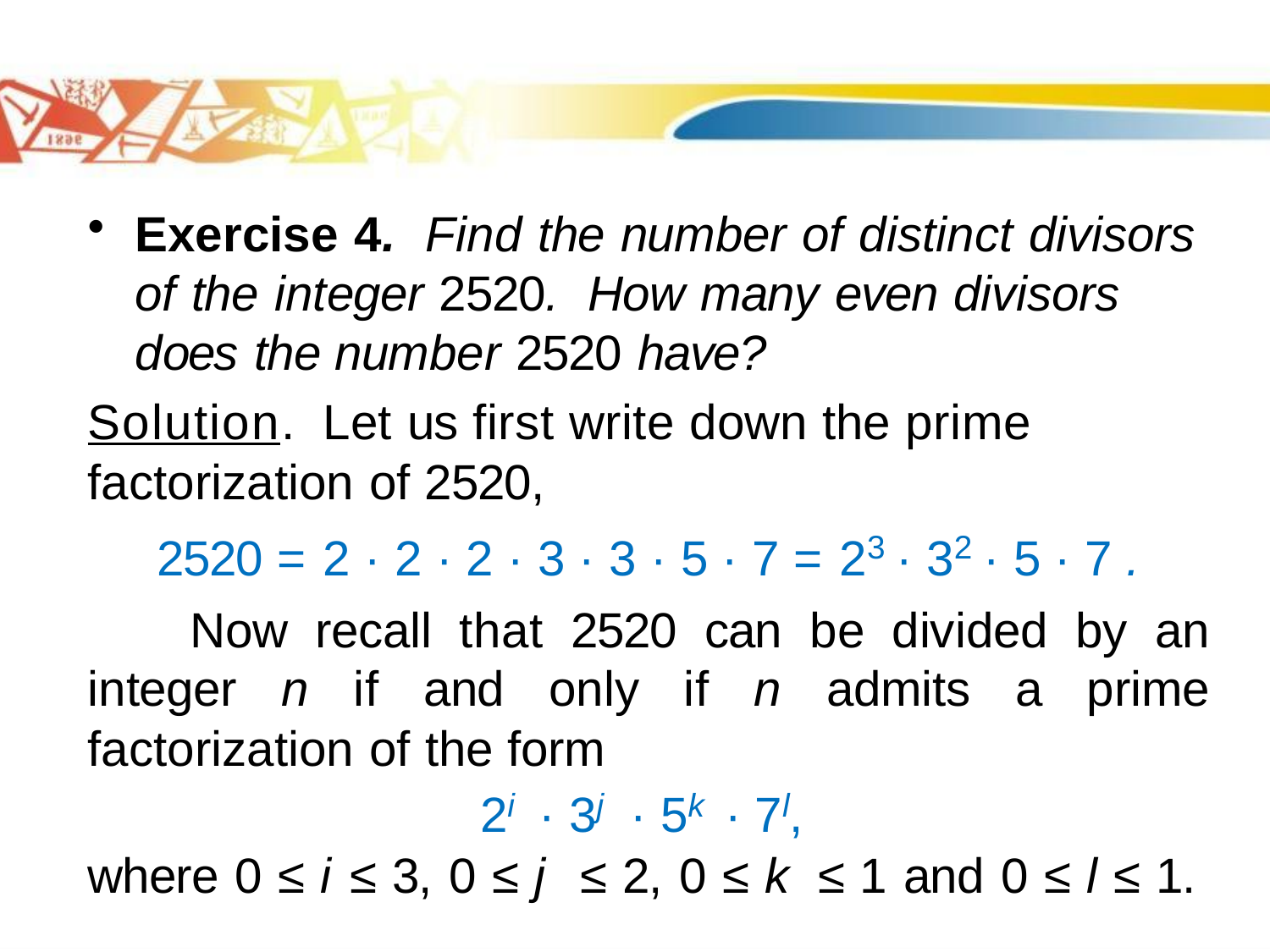

Exercise 4.  Find the number of distinct divisors of the integer 2520.  How many even divisors does the number 2520 have?
Solution.  Let us first write down the prime factorization of 2520,
2520 = 2 · 2 · 2 · 3 · 3 · 5 · 7 = 23 · 32 · 5 · 7 .
    Now recall that 2520 can be divided by an integer n if and only if n admits a prime factorization of the form
2i  · 3j  · 5k  · 7l,
where 0 ≤ i ≤ 3, 0 ≤ j  ≤ 2, 0 ≤ k  ≤ 1 and 0 ≤ l ≤ 1.